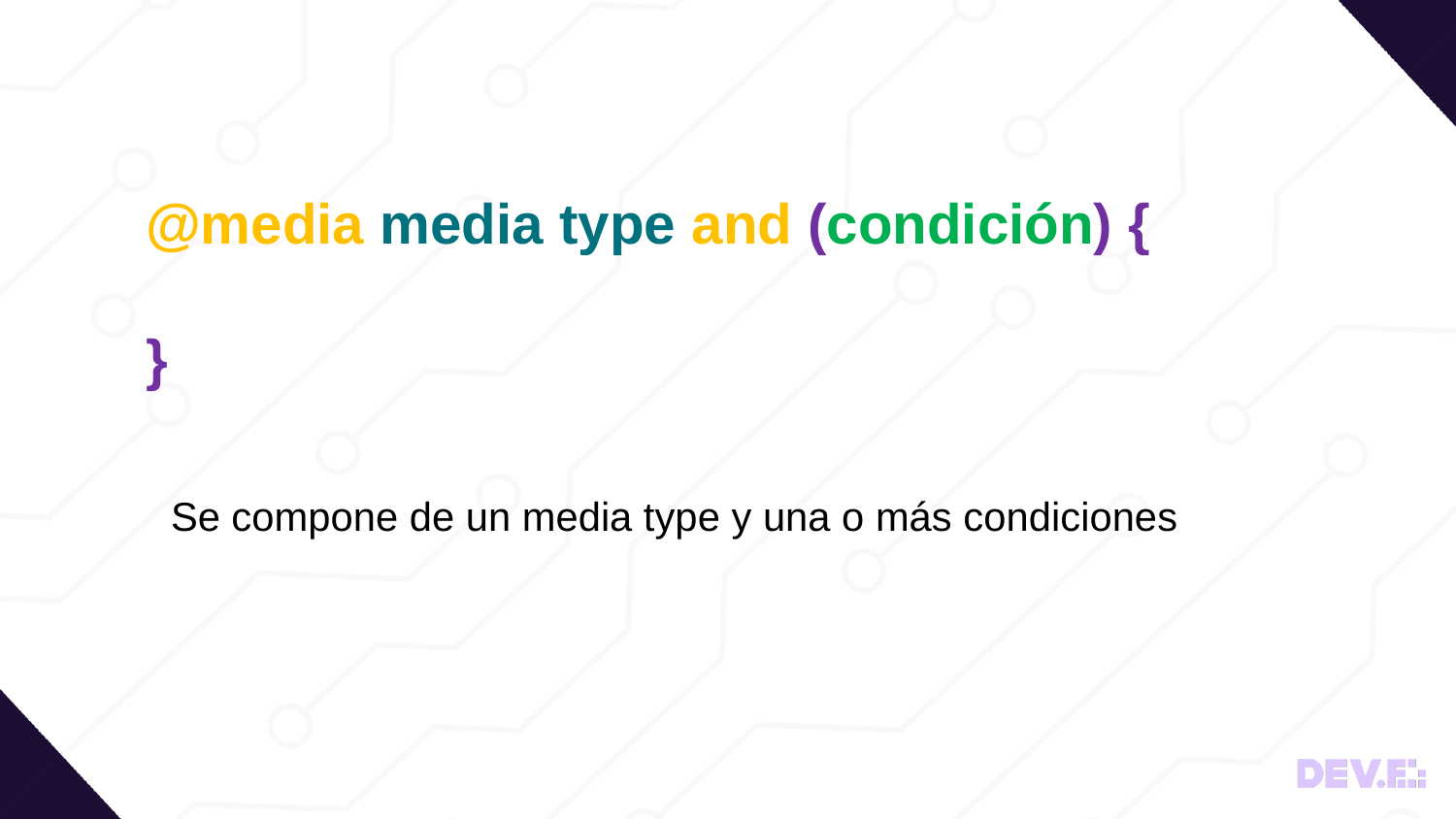

@media media type and (condición) {

}
Se compone de un media type y una o más condiciones